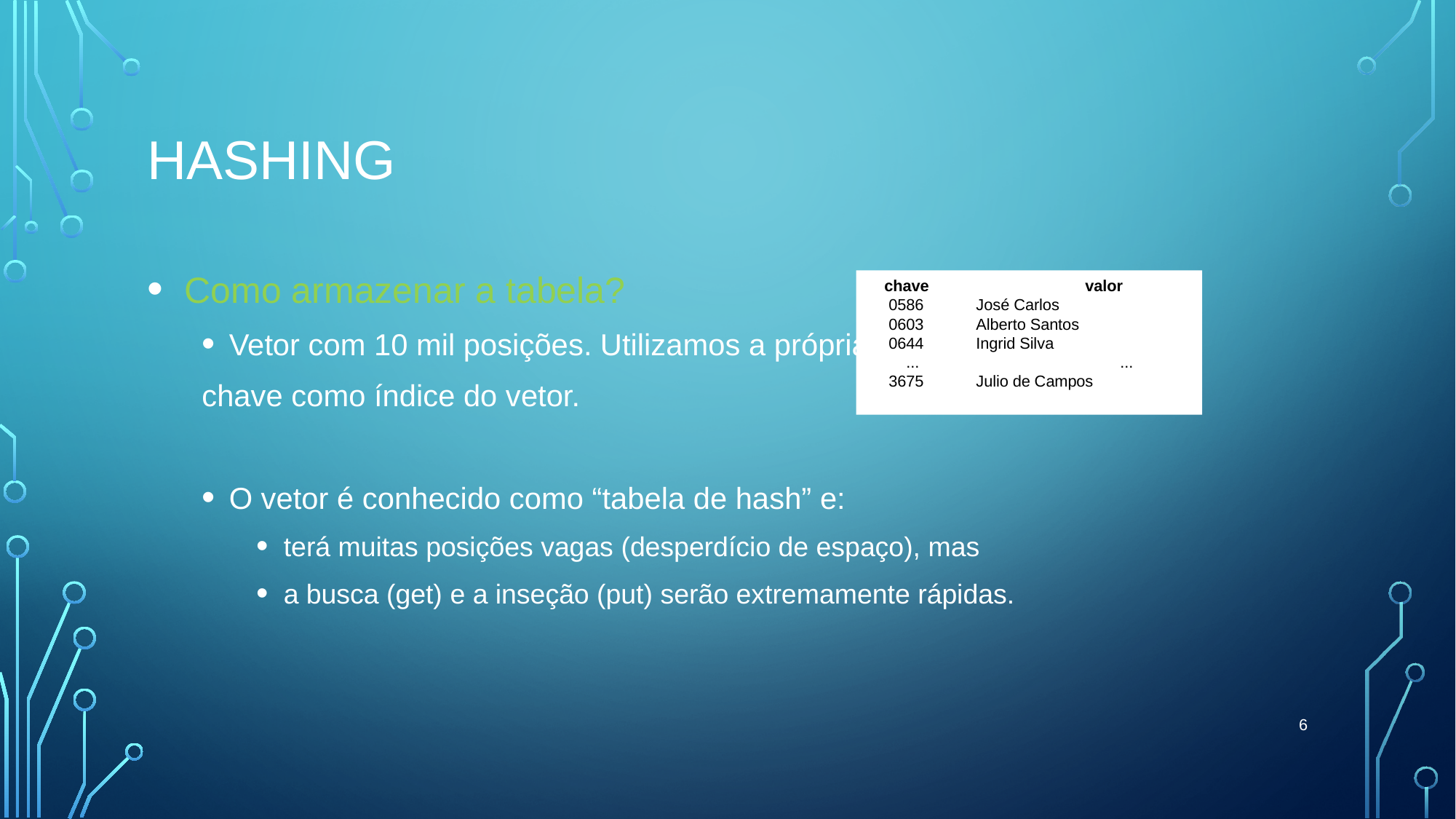

# HASHING
 Como armazenar a tabela?
Vetor com 10 mil posições. Utilizamos a própria
chave como índice do vetor.

O vetor é conhecido como “tabela de hash” e:
terá muitas posições vagas (desperdício de espaço), mas
a busca (get) e a inseção (put) serão extremamente rápidas.
    chave         		valor
     0586	José Carlos
     0603	Alberto Santos
     0644	Ingrid Silva
         ...		        ...
     3675	Julio de Campos

6